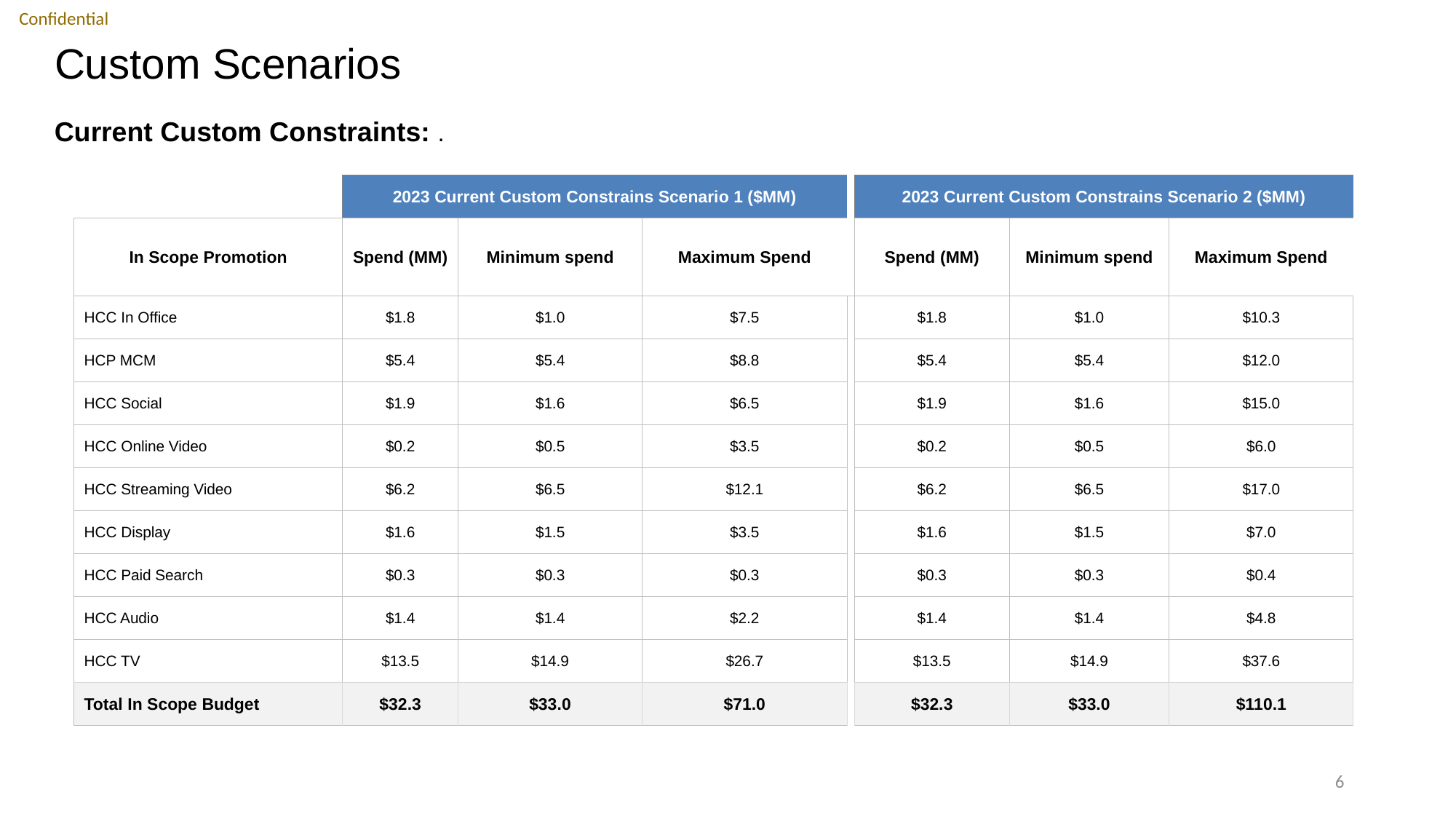

# Custom Scenarios
Current Custom Constraints: .
|  | 2023 Current Custom Constrains Scenario 1 ($MM) |  |  |  | 2023 Current Custom Constrains Scenario 2 ($MM) |  |  |
| --- | --- | --- | --- | --- | --- | --- | --- |
| In Scope Promotion | Spend (MM) | Minimum spend | Maximum Spend |  | Spend (MM) | Minimum spend | Maximum Spend |
| HCC In Office | $1.8 | $1.0 | $7.5 |  | $1.8 | $1.0 | $10.3 |
| HCP MCM | $5.4 | $5.4 | $8.8 |  | $5.4 | $5.4 | $12.0 |
| HCC Social | $1.9 | $1.6 | $6.5 |  | $1.9 | $1.6 | $15.0 |
| HCC Online Video | $0.2 | $0.5 | $3.5 |  | $0.2 | $0.5 | $6.0 |
| HCC Streaming Video | $6.2 | $6.5 | $12.1 |  | $6.2 | $6.5 | $17.0 |
| HCC Display | $1.6 | $1.5 | $3.5 |  | $1.6 | $1.5 | $7.0 |
| HCC Paid Search | $0.3 | $0.3 | $0.3 |  | $0.3 | $0.3 | $0.4 |
| HCC Audio | $1.4 | $1.4 | $2.2 |  | $1.4 | $1.4 | $4.8 |
| HCC TV | $13.5 | $14.9 | $26.7 |  | $13.5 | $14.9 | $37.6 |
| Total In Scope Budget | $32.3 | $33.0 | $71.0 |  | $32.3 | $33.0 | $110.1 |
6